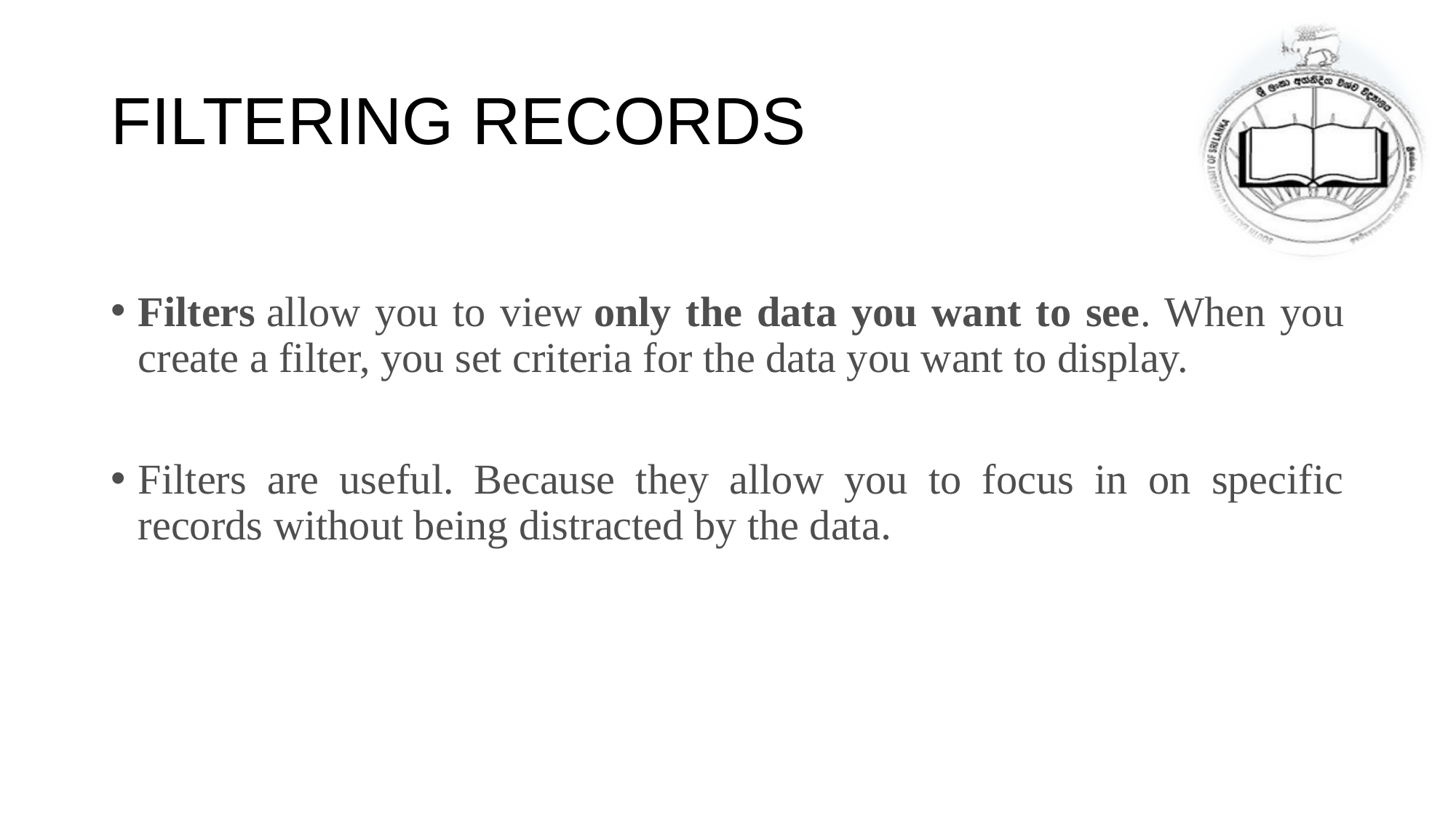

# FILTERING RECORDS

Filters allow you to view only the data you want to see. When you create a filter, you set criteria for the data you want to display.

Filters are useful. Because they allow you to focus in on specific records without being distracted by the data.